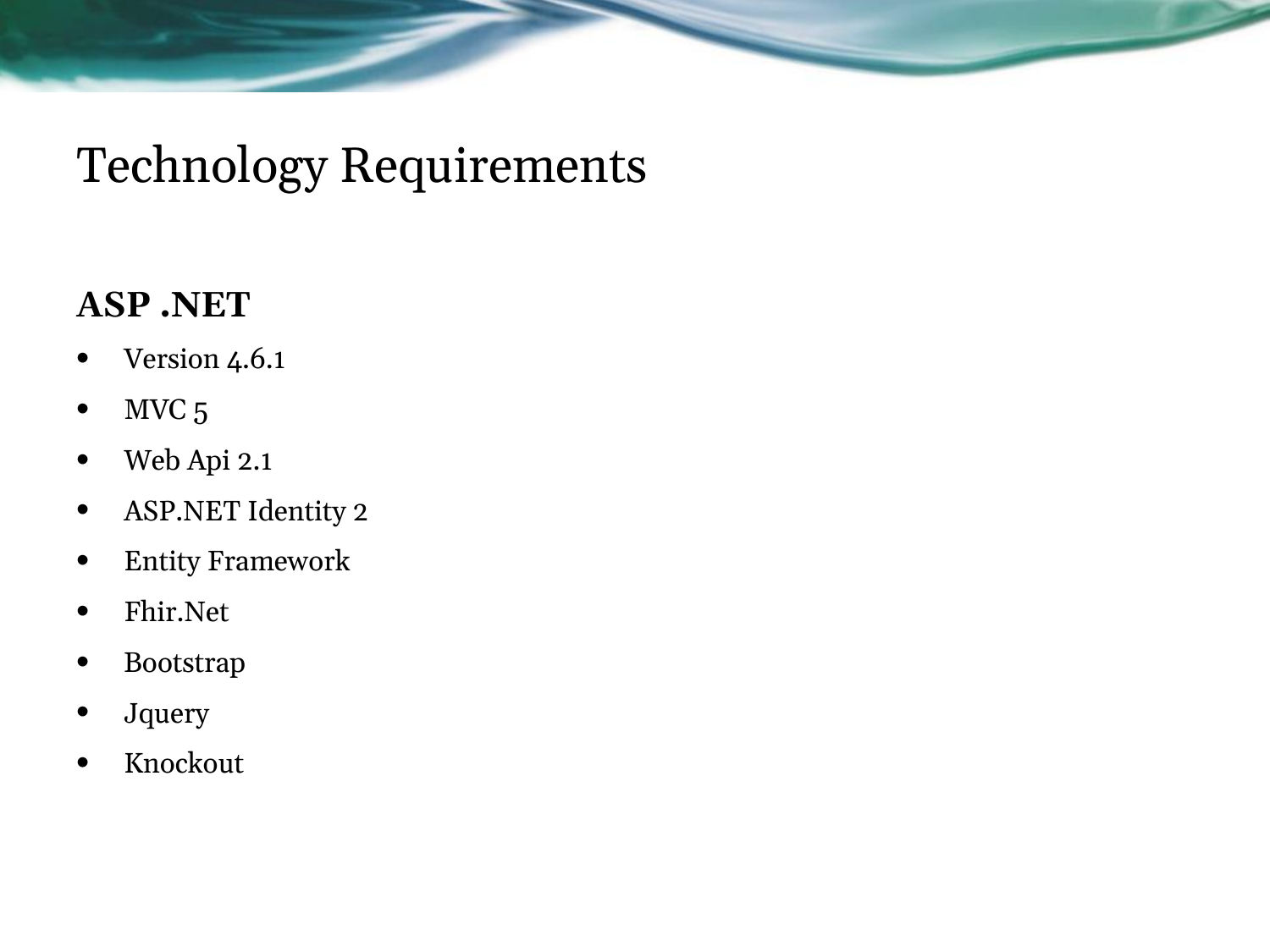

# Technology Requirements
ASP .NET
Version 4.6.1
MVC 5
Web Api 2.1
ASP.NET Identity 2
Entity Framework
Fhir.Net
Bootstrap
Jquery
Knockout